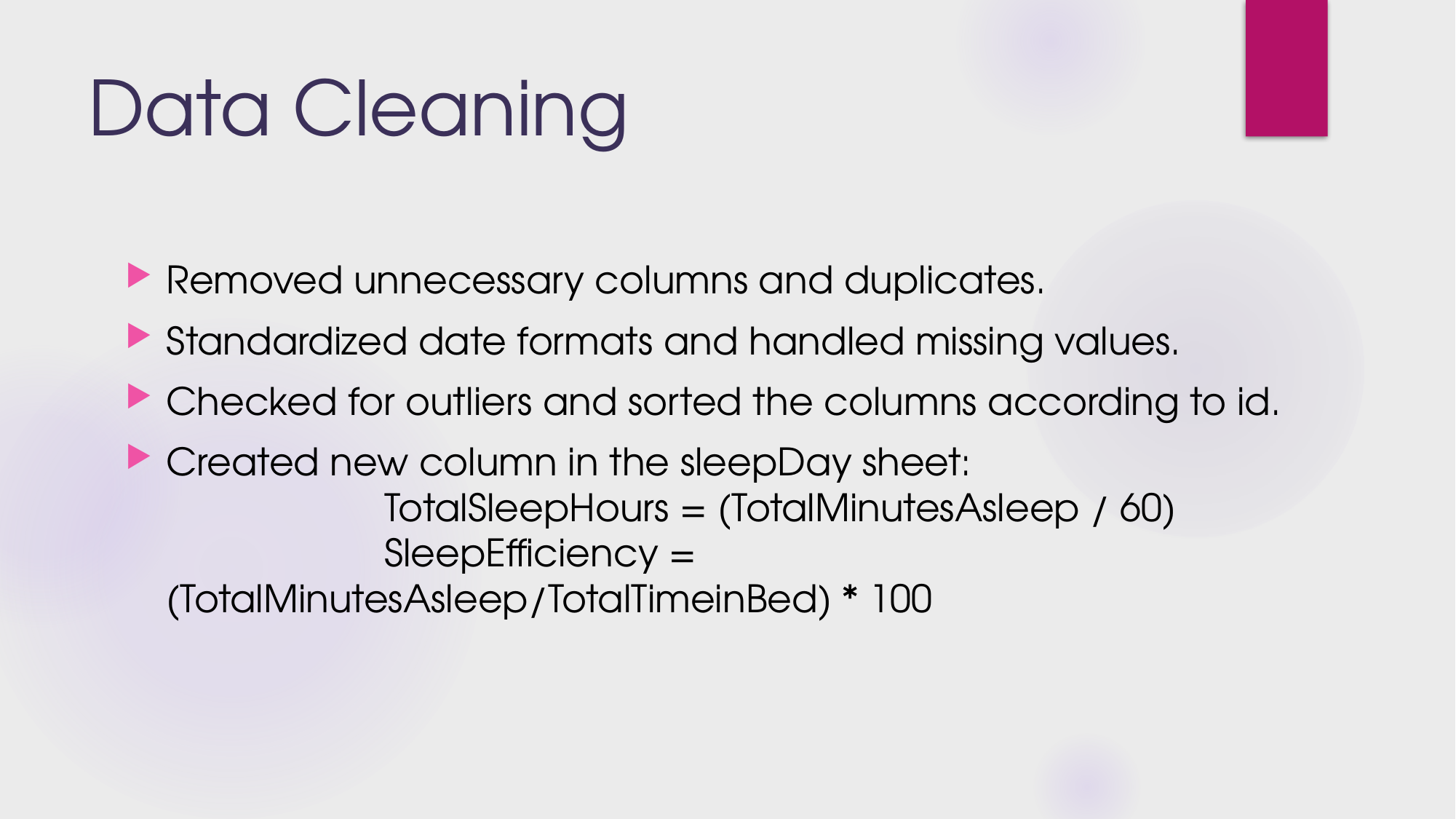

# Data Cleaning
Removed unnecessary columns and duplicates.
Standardized date formats and handled missing values.
Checked for outliers and sorted the columns according to id.
Created new column in the sleepDay sheet:
		TotalSleepHours = (TotalMinutesAsleep / 60)
		SleepEfficiency = (TotalMinutesAsleep/TotalTimeinBed) * 100